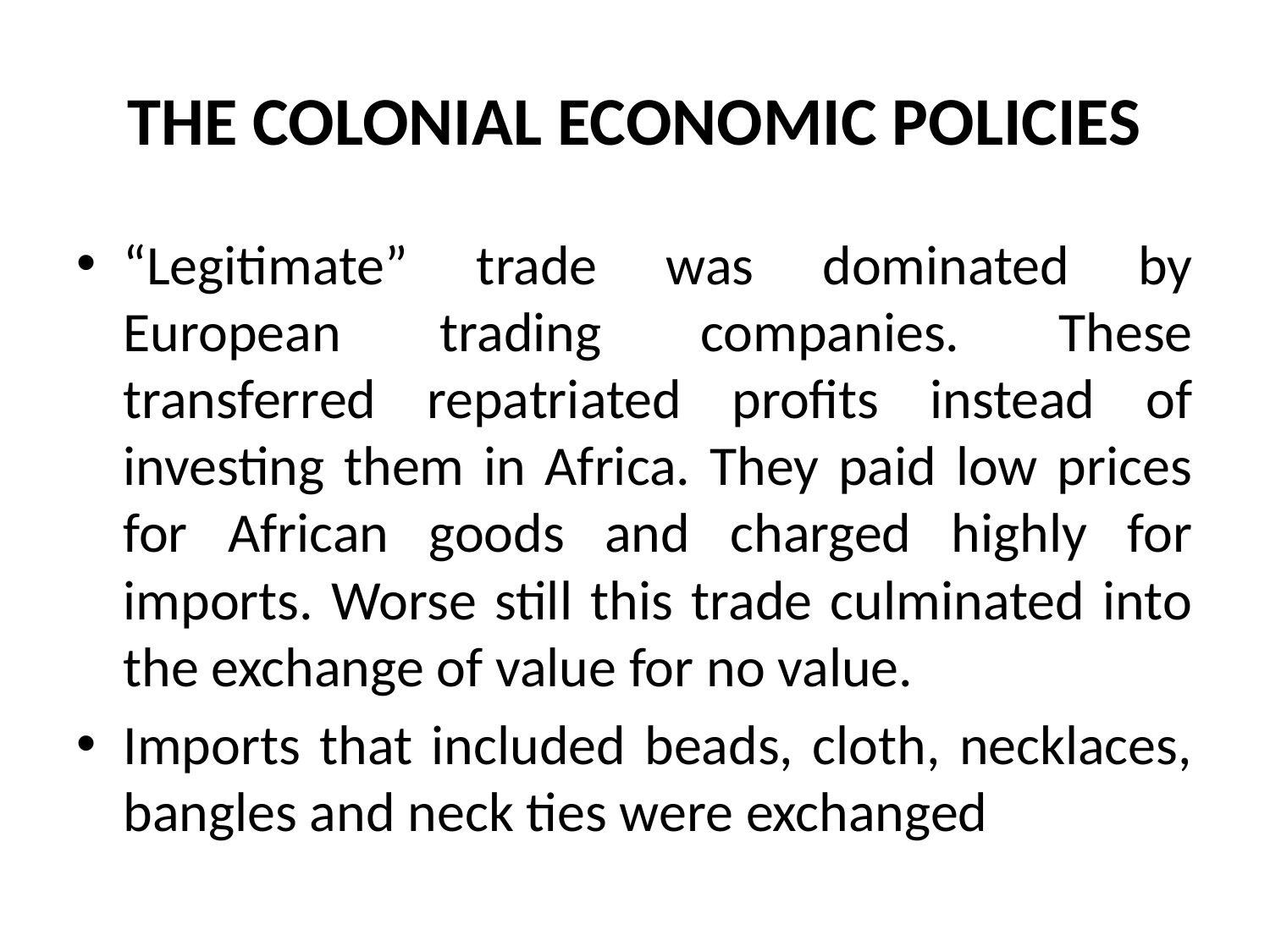

# THE COLONIAL ECONOMIC POLICIES
“Legitimate” trade was dominated by European trading companies. These transferred repatriated profits instead of investing them in Africa. They paid low prices for African goods and charged highly for imports. Worse still this trade culminated into the exchange of value for no value.
Imports that included beads, cloth, necklaces, bangles and neck ties were exchanged